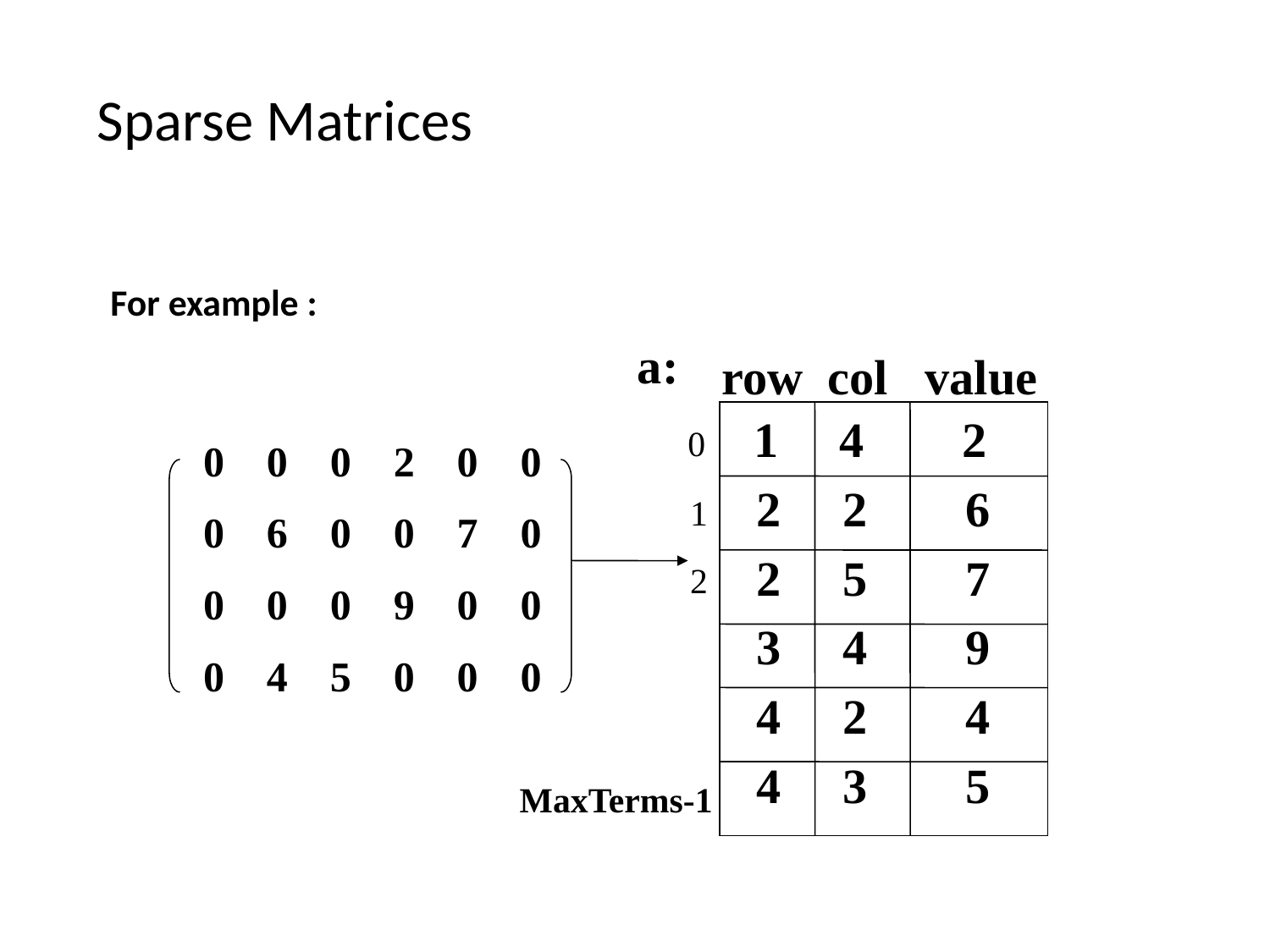

# Sparse Matrices
 For example :
a:
row  col   value
  1     4        2
  2     2        6
  2     5        7
  3     4        9
  4     2        4
  4     3        5

0
0    0    0    2    0    0
0    6    0    0    7    0
0    0    0    9    0    0
0    4    5    0    0    0

1
2

MaxTerms-1